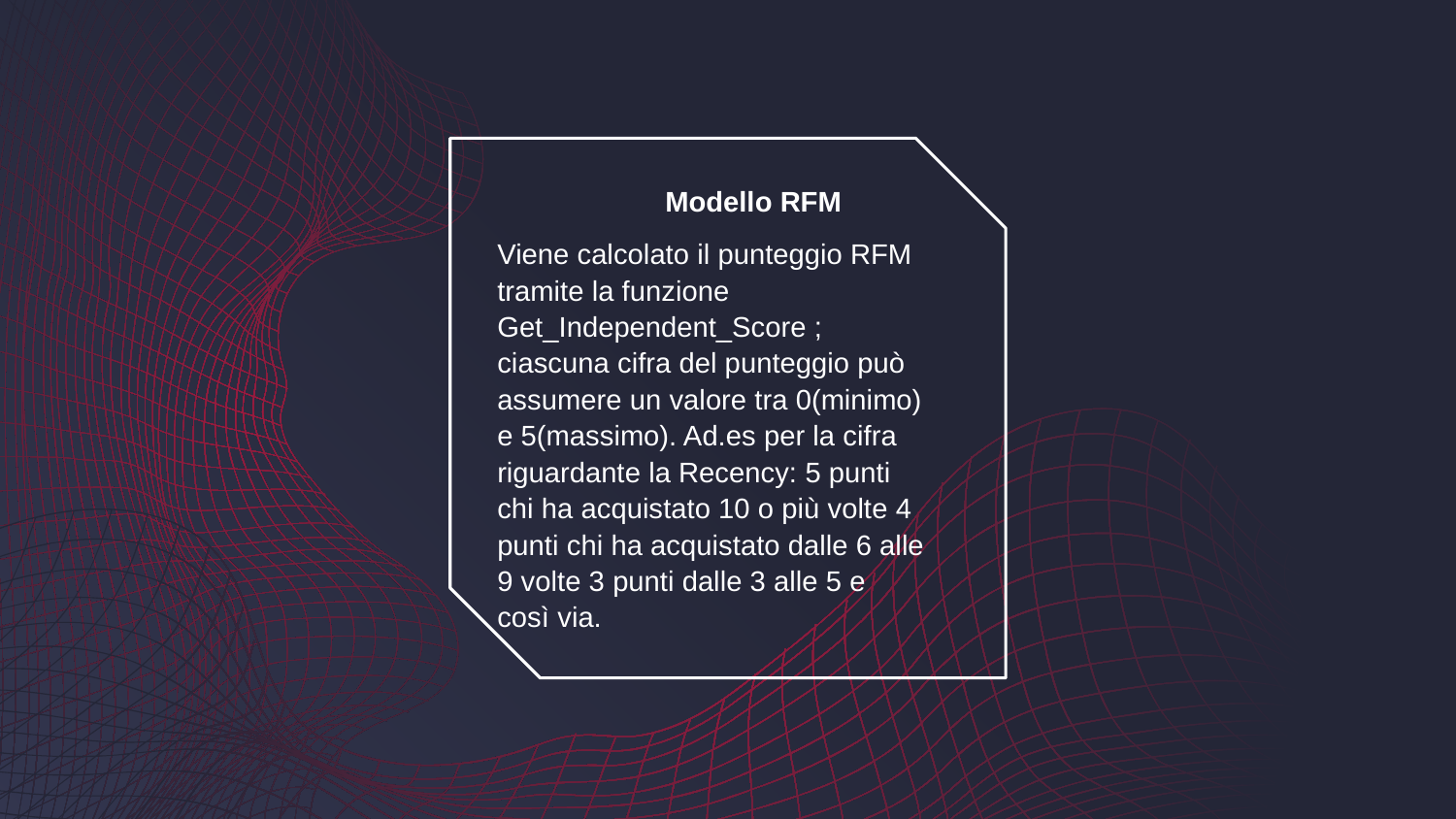

Modello RFM
Viene calcolato il punteggio RFM tramite la funzione Get_Independent_Score ; ciascuna cifra del punteggio può assumere un valore tra 0(minimo) e 5(massimo). Ad.es per la cifra riguardante la Recency: 5 punti chi ha acquistato 10 o più volte 4 punti chi ha acquistato dalle 6 alle 9 volte 3 punti dalle 3 alle 5 e così via.